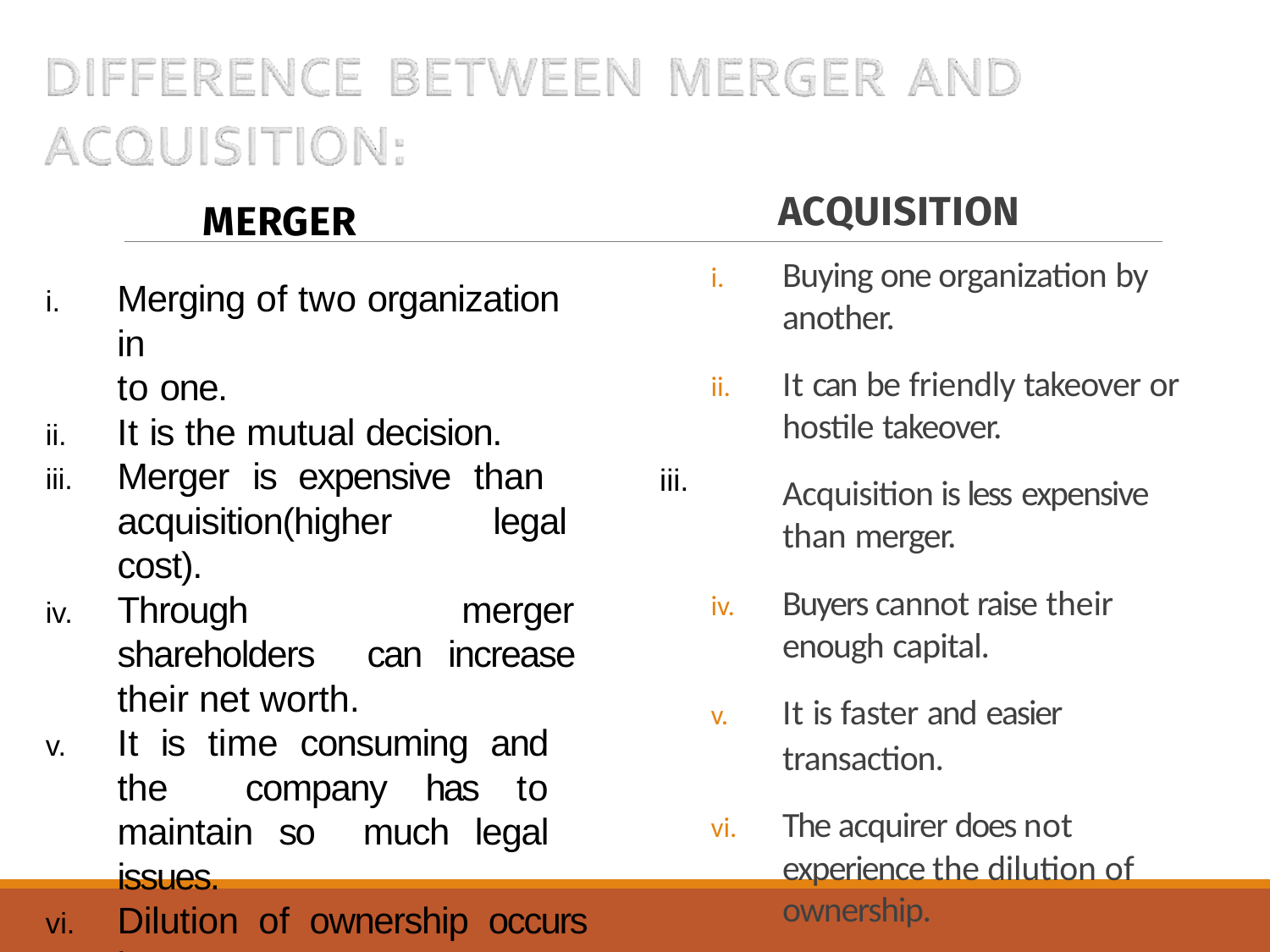

# ACQUISITION
MERGER
Buying one organization by  another.
It can be friendly takeover or  hostile takeover.
Acquisition is less expensive  than merger.
Buyers cannot raise their  enough capital.
It is faster and easier
transaction.
The acquirer does not  experience the dilution of  ownership.
Merging of two organization in
to one.
It is the mutual decision.
Merger is expensive than  acquisition(higher legal cost).
Through merger shareholders  can increase their net worth.
It is time consuming and the  company has to maintain so  much legal issues.
Dilution of ownership occurs in  merger.
iii.
iii.